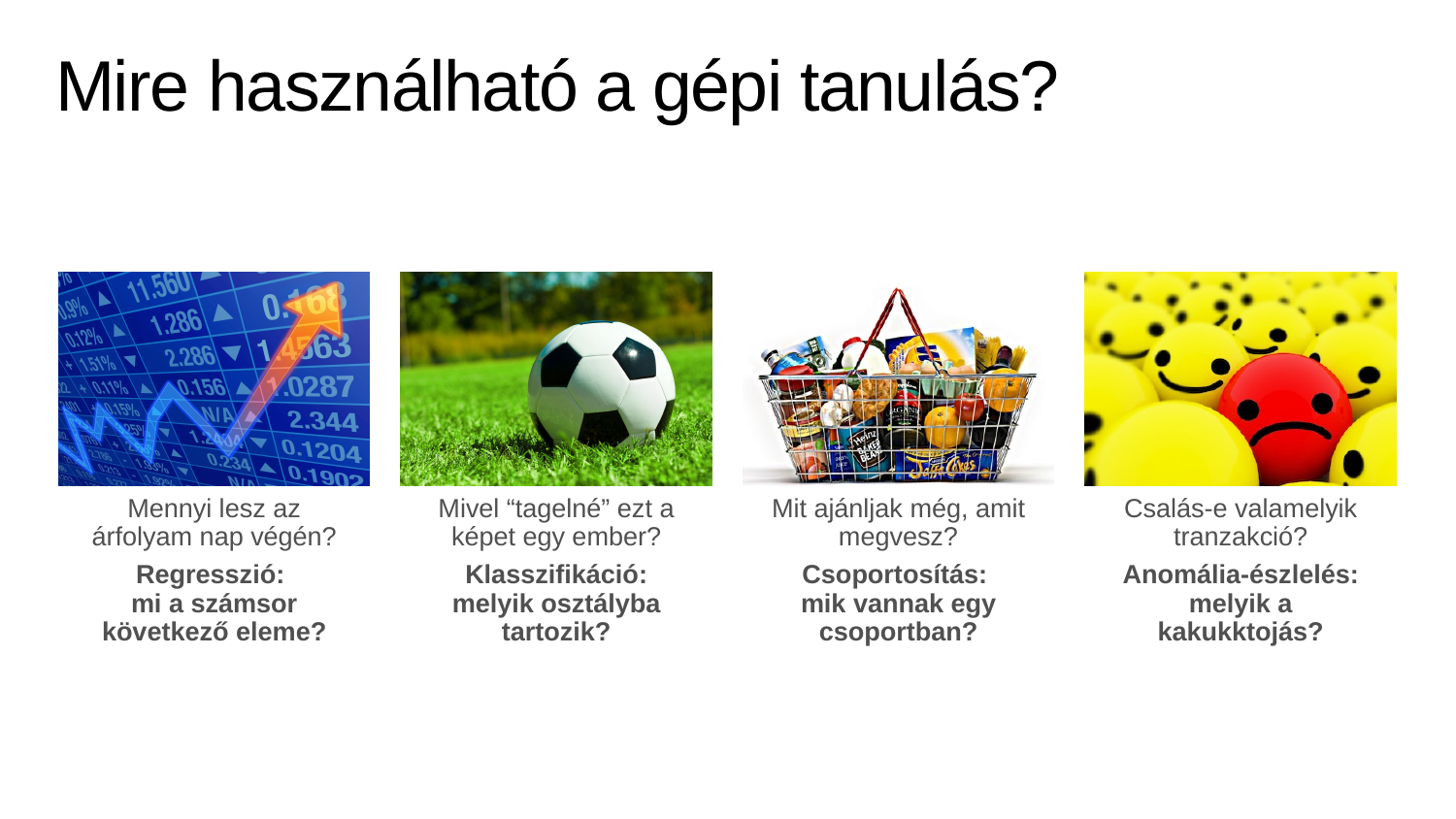

# Mire használható a gépi tanulás?

Mennyi lesz az árfolyam nap végén?
Regresszió:
mi a számsor következő eleme?
Mivel “tagelné” ezt a képet egy ember?
Klasszifikáció: melyik osztályba tartozik?
Mit ajánljak még, amit megvesz?
Csoportosítás:
mik vannak egy csoportban?
Csalás-e valamelyik tranzakció?
Anomália-észlelés: melyik a kakukktojás?